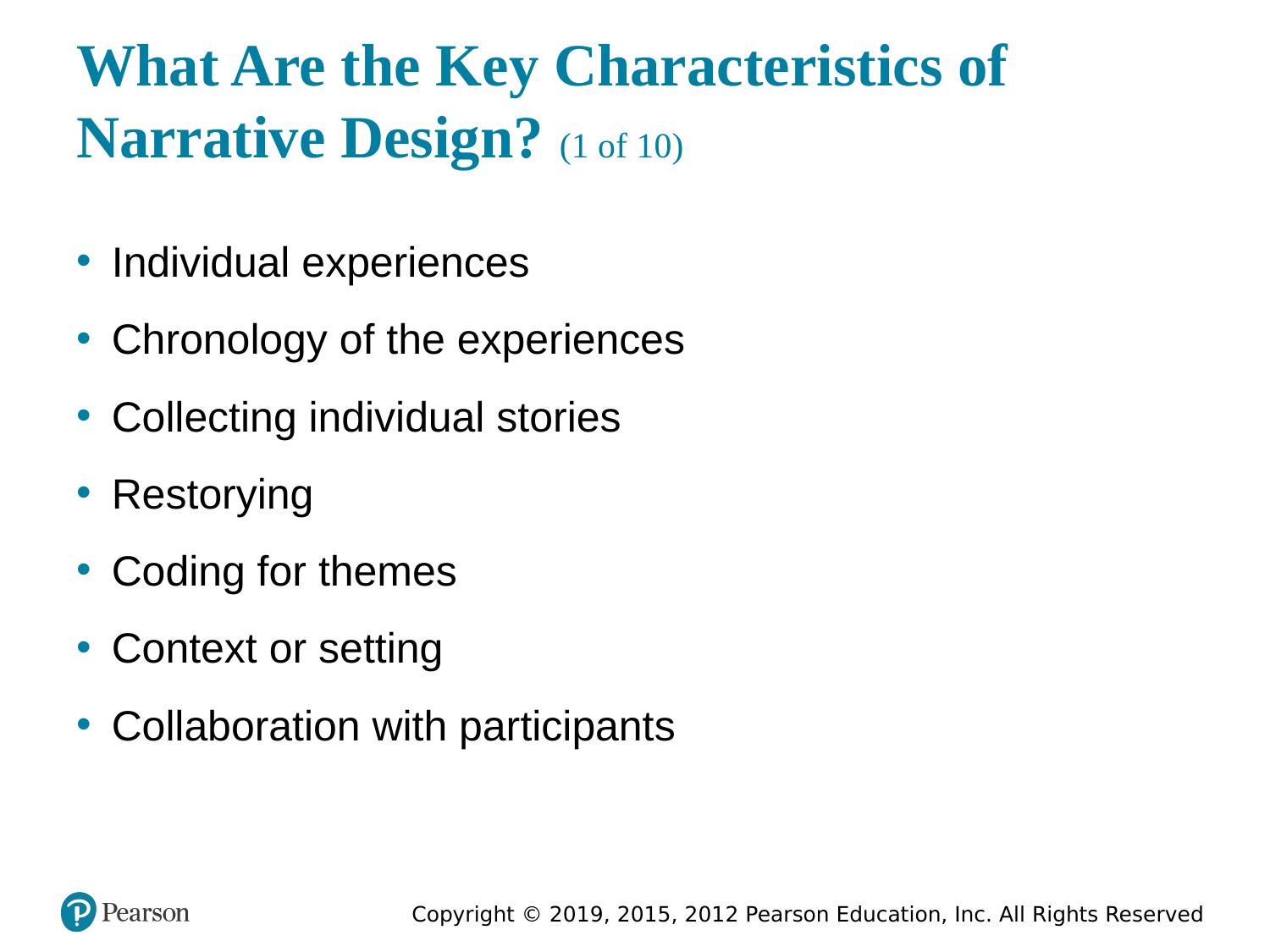

# What Are the Key Characteristics of Narrative Design? (1 of 10)
Individual experiences
Chronology of the experiences
Collecting individual stories
Restorying
Coding for themes
Context or setting
Collaboration with participants